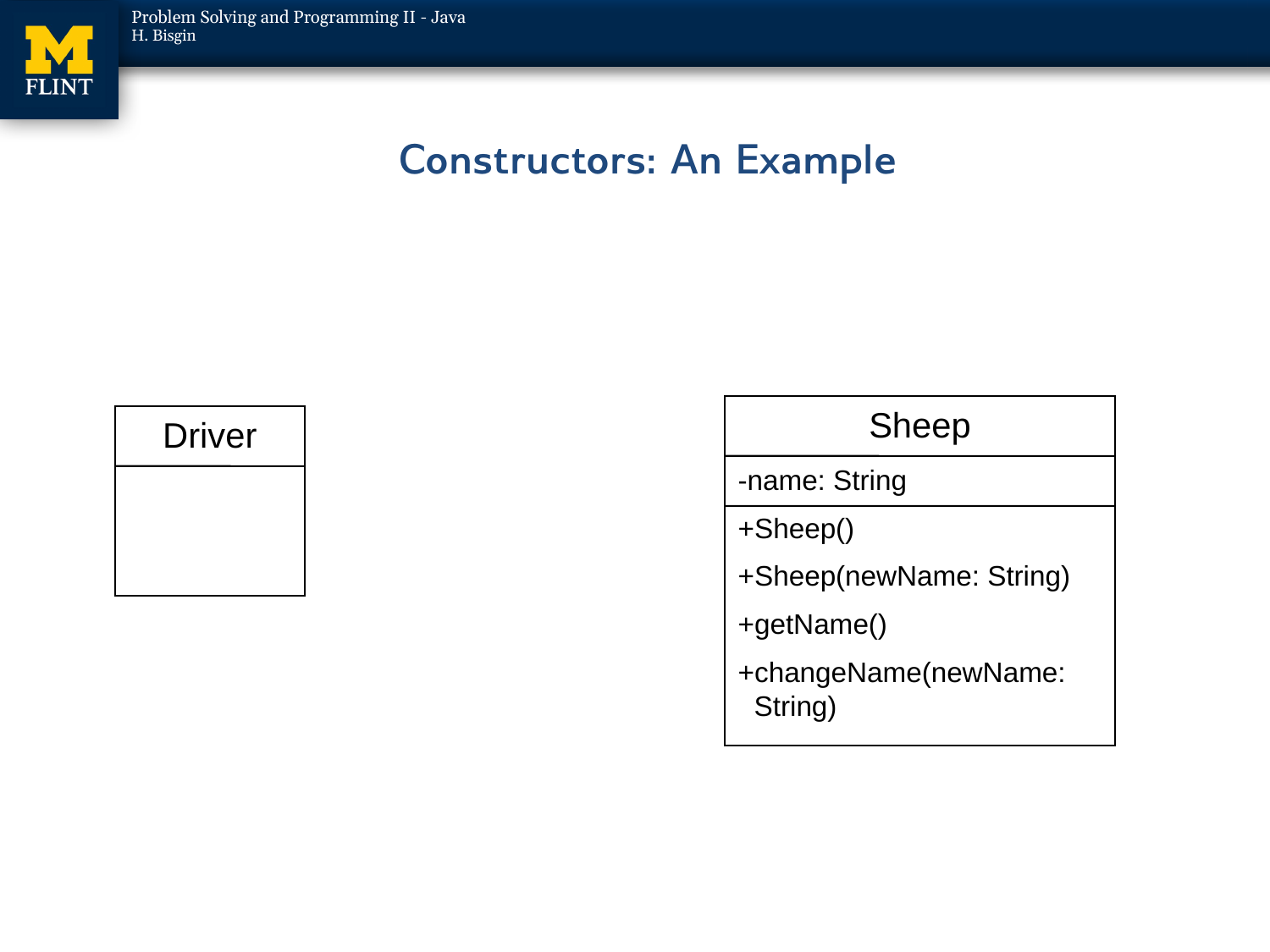

# Constructors: An Example

Sheep

-name: String
+Sheep()
+Sheep(newName: String)
+getName()
+changeName(newName: String)
Driver